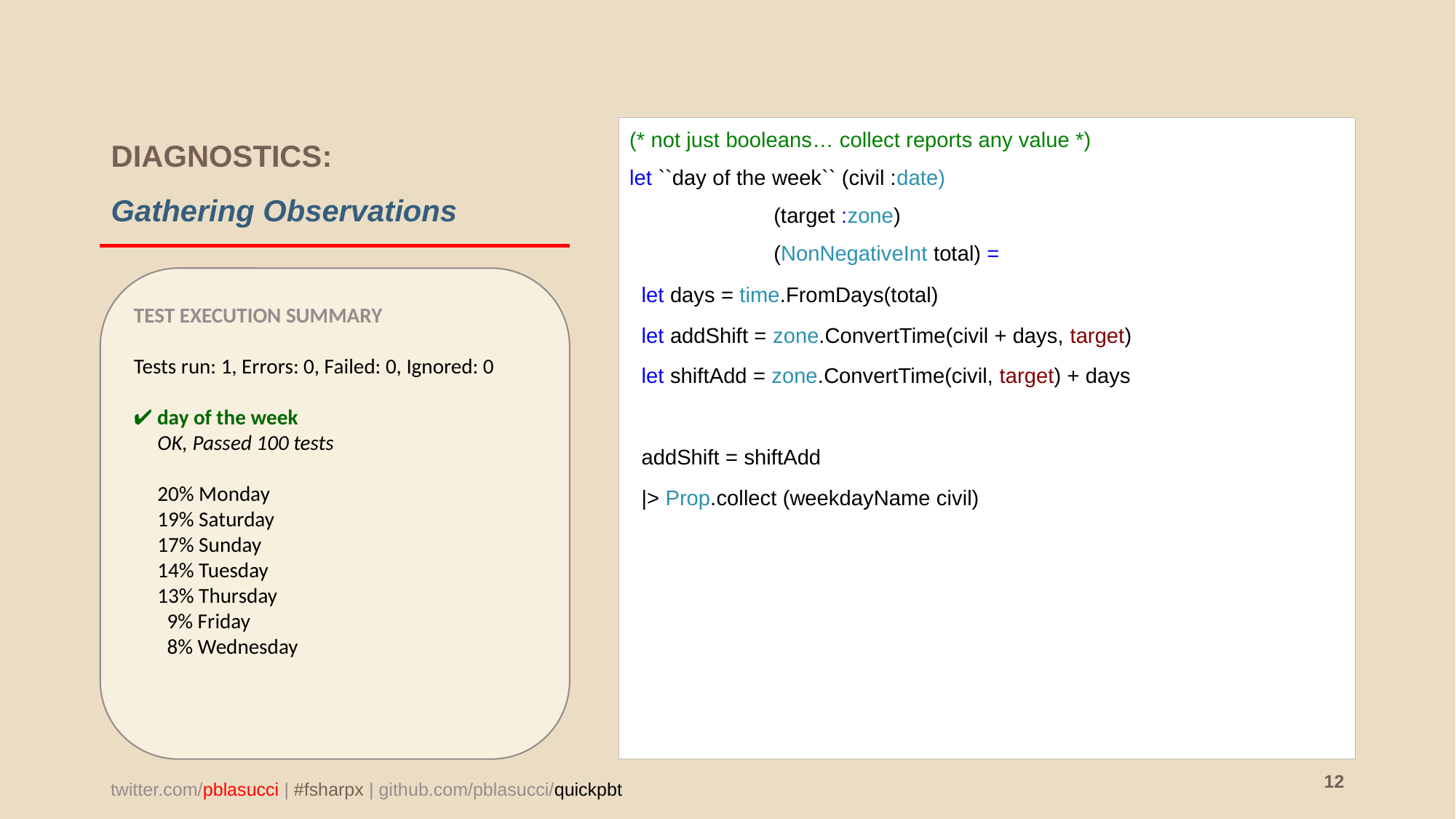

# DIAGNOSTICS: Gathering Observations
(* not just booleans… collect reports any value *)
let ``day of the week`` (civil :date)
                        (target :zone)
                        (NonNegativeInt total) =
  let days = time.FromDays(total)
  let addShift = zone.ConvertTime(civil + days, target)
  let shiftAdd = zone.ConvertTime(civil, target) + days

  addShift = shiftAdd
  |> Prop.collect (weekdayName civil)

TEST EXECUTION SUMMARY

Tests run: 1, Errors: 0, Failed: 0, Ignored: 0

✔ day of the week
     OK, Passed 100 tests

     20% Monday
     19% Saturday
     17% Sunday
     14% Tuesday
     13% Thursday
       9% Friday
       8% Wednesday
12